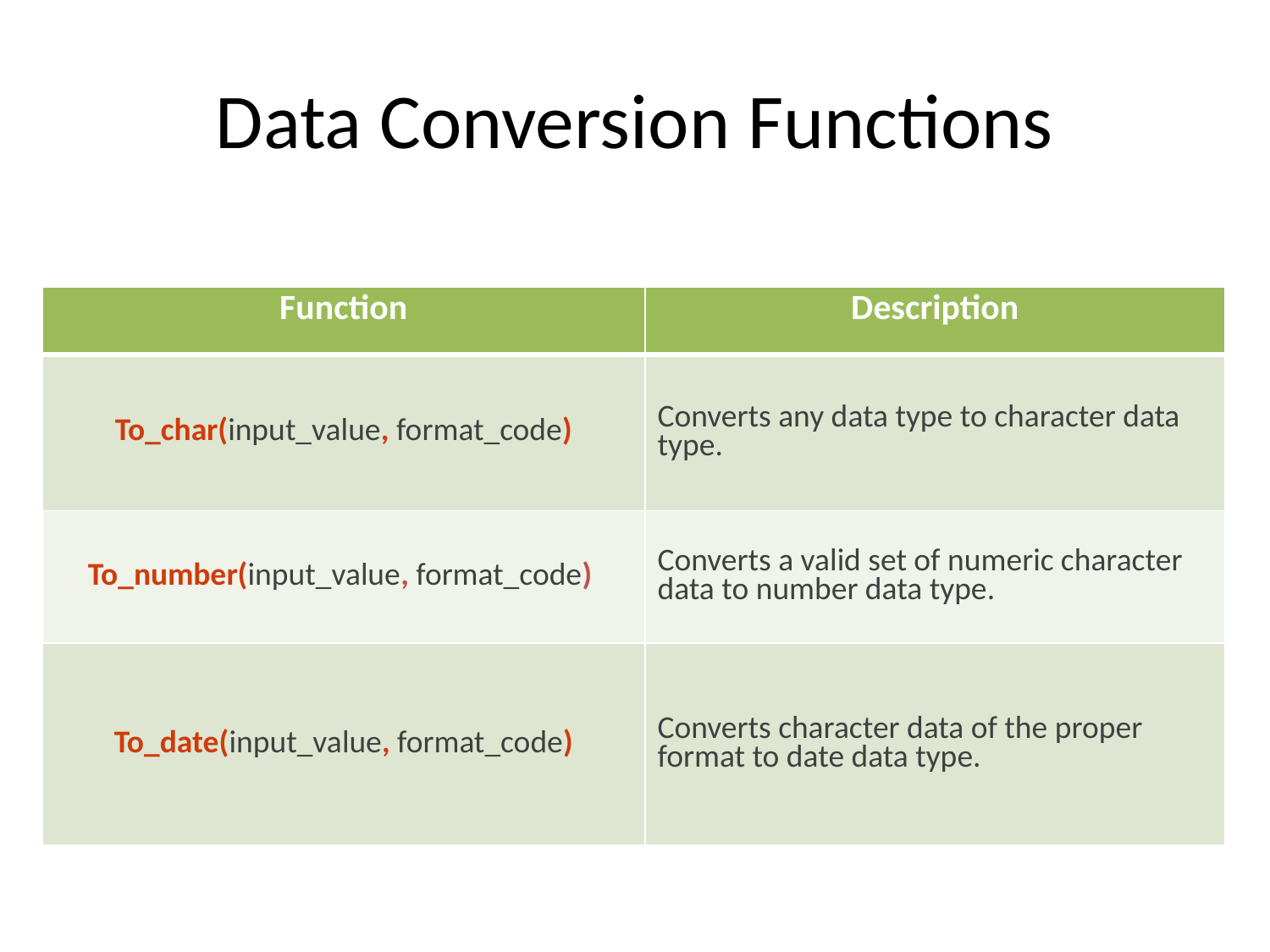

# Data Conversion Functions
| Function | Description |
| --- | --- |
| To\_char(input\_value, format\_code) | Converts any data type to character data type. |
| To\_number(input\_value, format\_code) | Converts a valid set of numeric character data to number data type. |
| To\_date(input\_value, format\_code) | Converts character data of the proper format to date data type. |